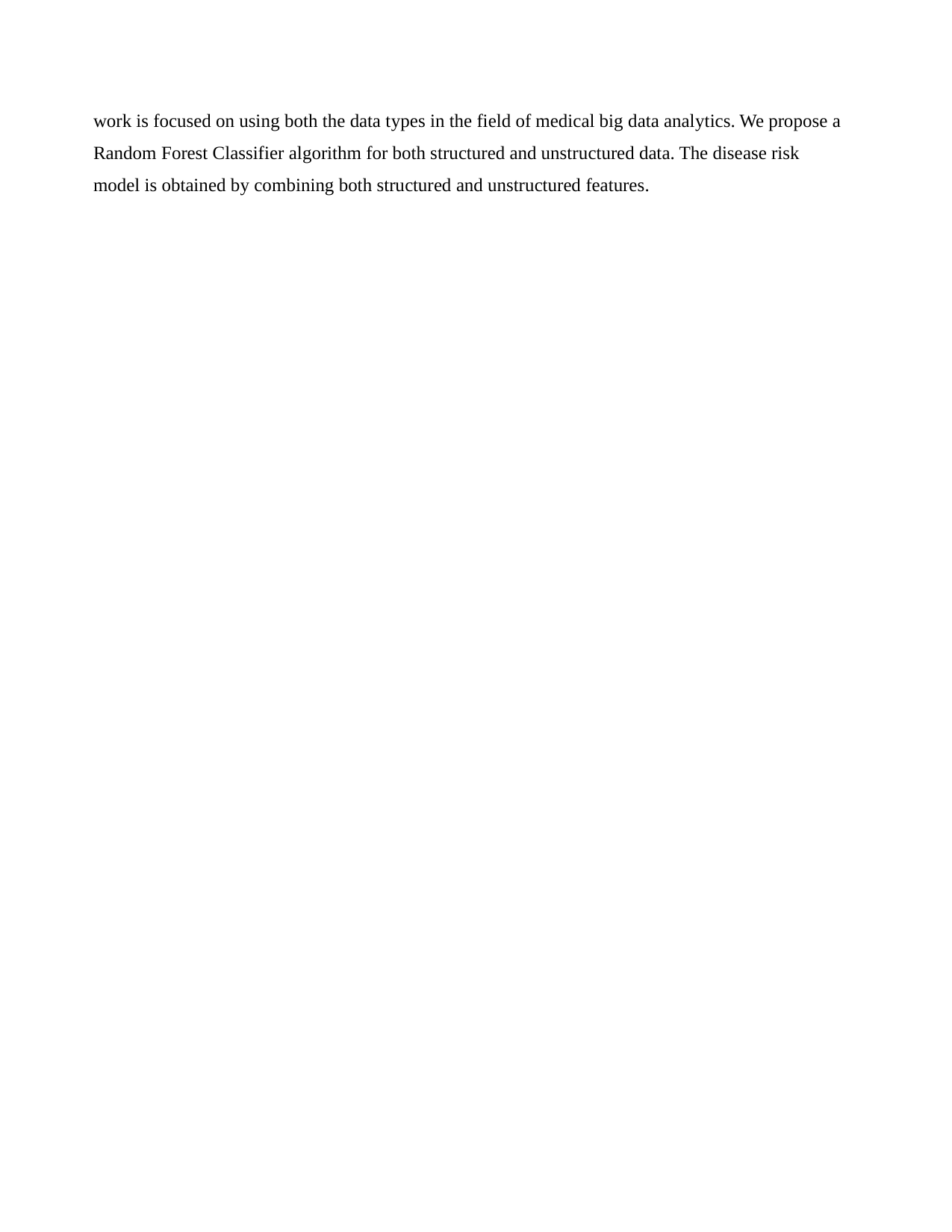

work is focused on using both the data types in the field of medical big data analytics. We propose a Random Forest Classifier algorithm for both structured and unstructured data. The disease risk model is obtained by combining both structured and unstructured features.
29